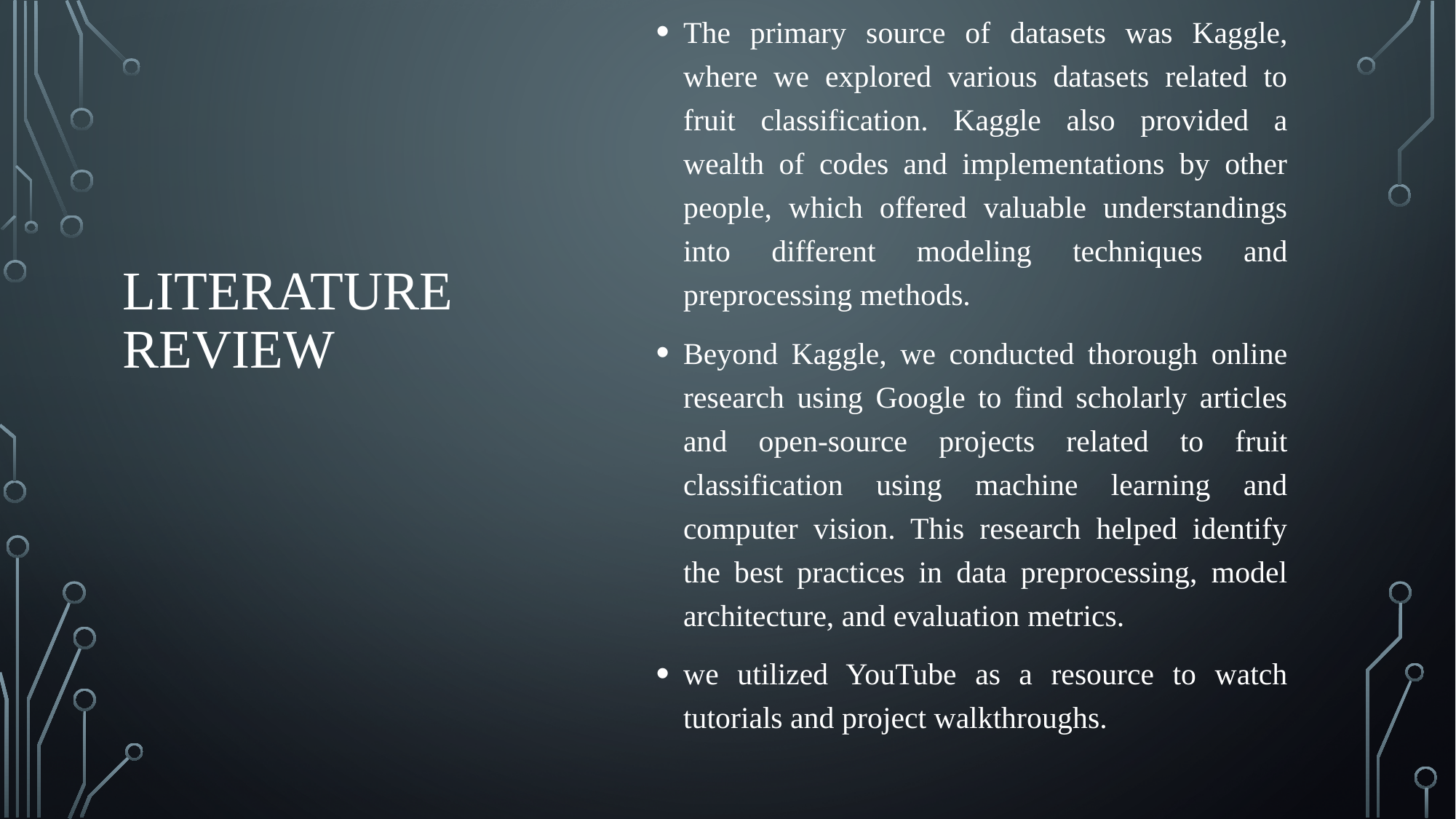

The primary source of datasets was Kaggle, where we explored various datasets related to fruit classification. Kaggle also provided a wealth of codes and implementations by other people, which offered valuable understandings into different modeling techniques and preprocessing methods.
Beyond Kaggle, we conducted thorough online research using Google to find scholarly articles and open-source projects related to fruit classification using machine learning and computer vision. This research helped identify the best practices in data preprocessing, model architecture, and evaluation metrics.
we utilized YouTube as a resource to watch tutorials and project walkthroughs.
# Literature Review